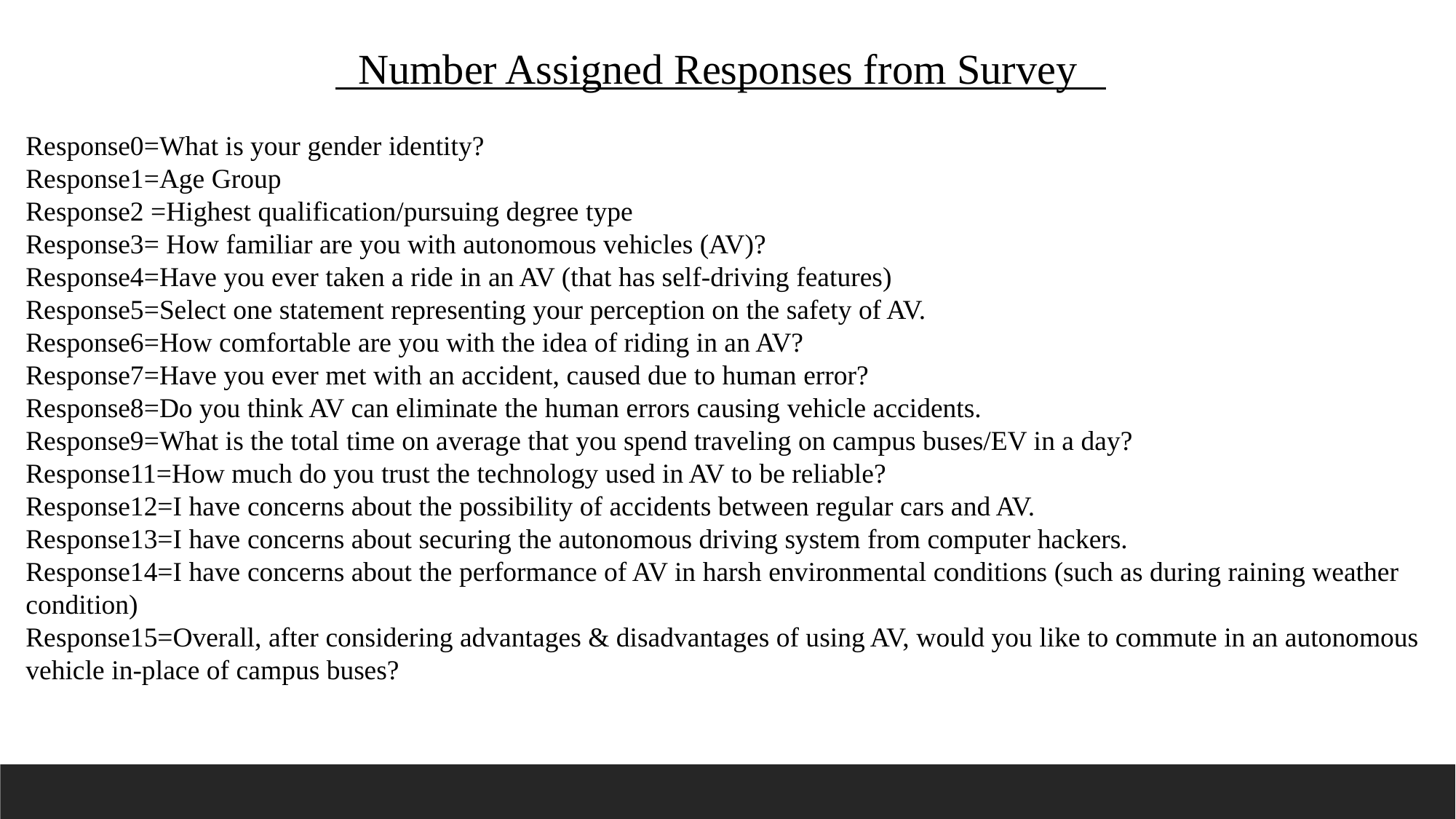

Number Assigned Responses from Survey
Response0=What is your gender identity?
Response1=Age Group
Response2 =Highest qualification/pursuing degree type
Response3= How familiar are you with autonomous vehicles (AV)?
Response4=Have you ever taken a ride in an AV (that has self-driving features)
Response5=Select one statement representing your perception on the safety of AV.
Response6=How comfortable are you with the idea of riding in an AV?
Response7=Have you ever met with an accident, caused due to human error?
Response8=Do you think AV can eliminate the human errors causing vehicle accidents.
Response9=What is the total time on average that you spend traveling on campus buses/EV in a day?
Response11=How much do you trust the technology used in AV to be reliable?
Response12=I have concerns about the possibility of accidents between regular cars and AV.
Response13=I have concerns about securing the autonomous driving system from computer hackers.
Response14=I have concerns about the performance of AV in harsh environmental conditions (such as during raining weather condition)
Response15=Overall, after considering advantages & disadvantages of using AV, would you like to commute in an autonomous vehicle in-place of campus buses?